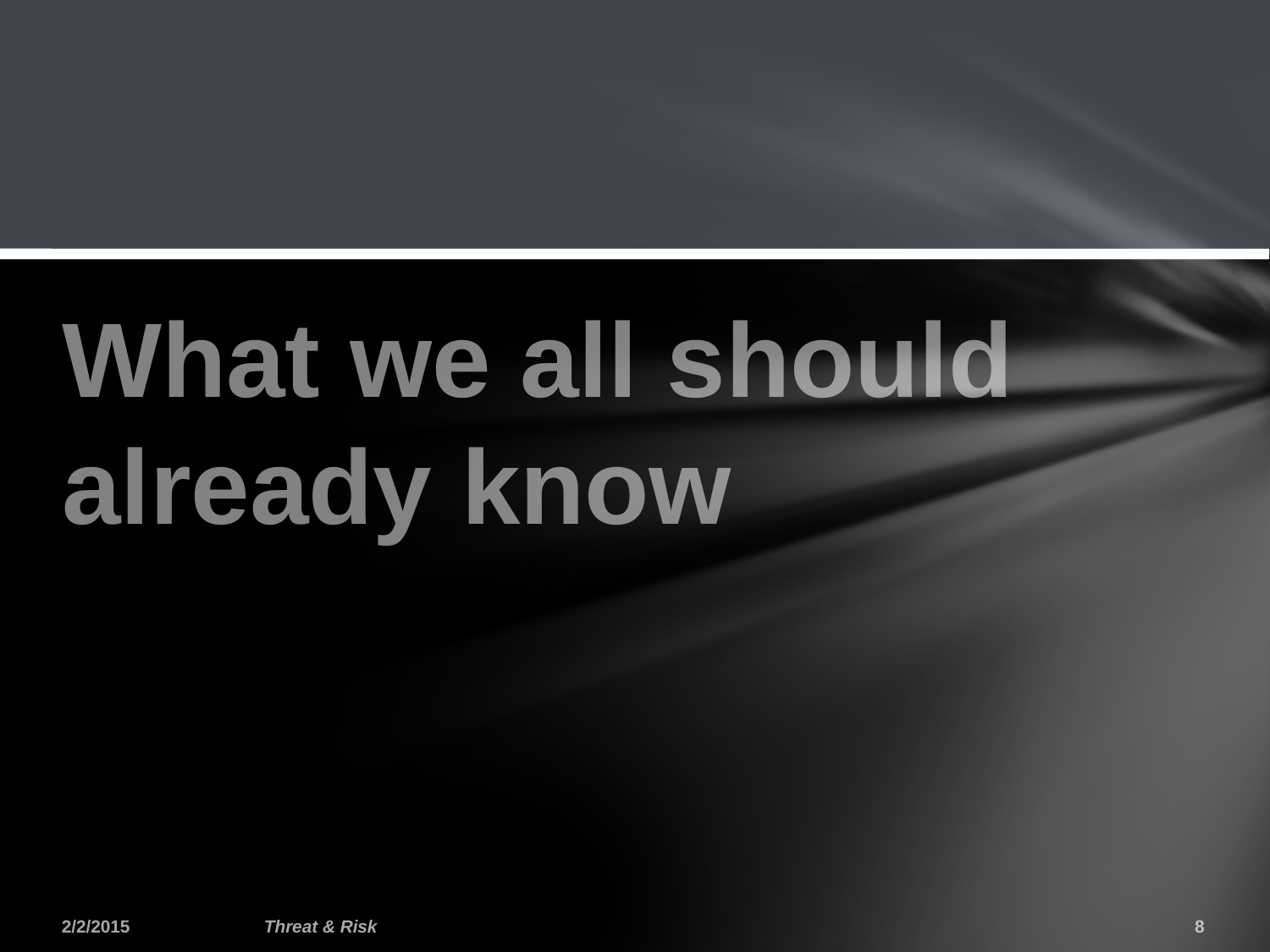

# What we all should already know

2/2/2015
Threat & Risk
8